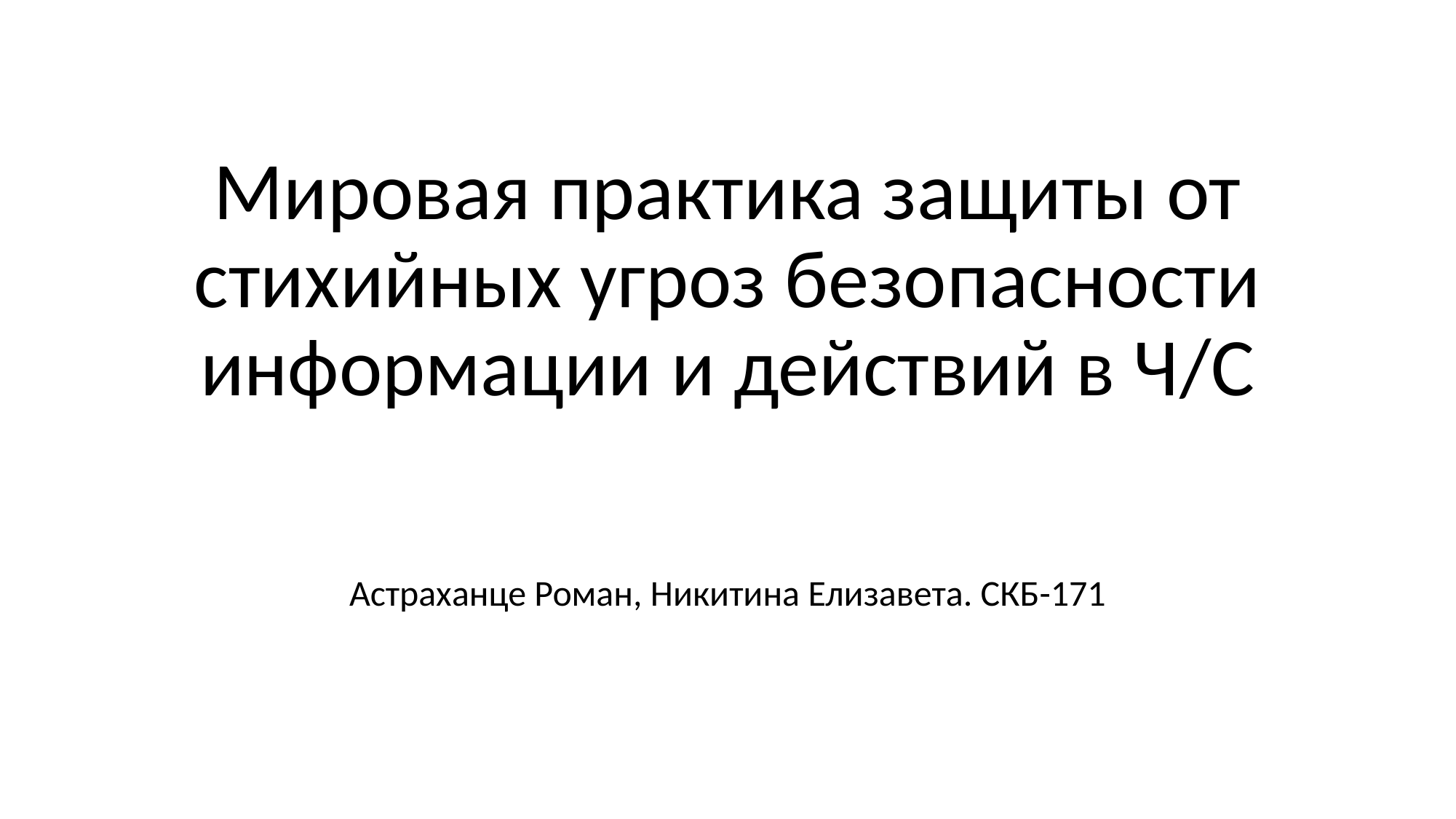

# Мировая практика защиты от стихийных угроз безопасности информации и действий в Ч/С
Астраханце Роман, Никитина Елизавета. СКБ-171